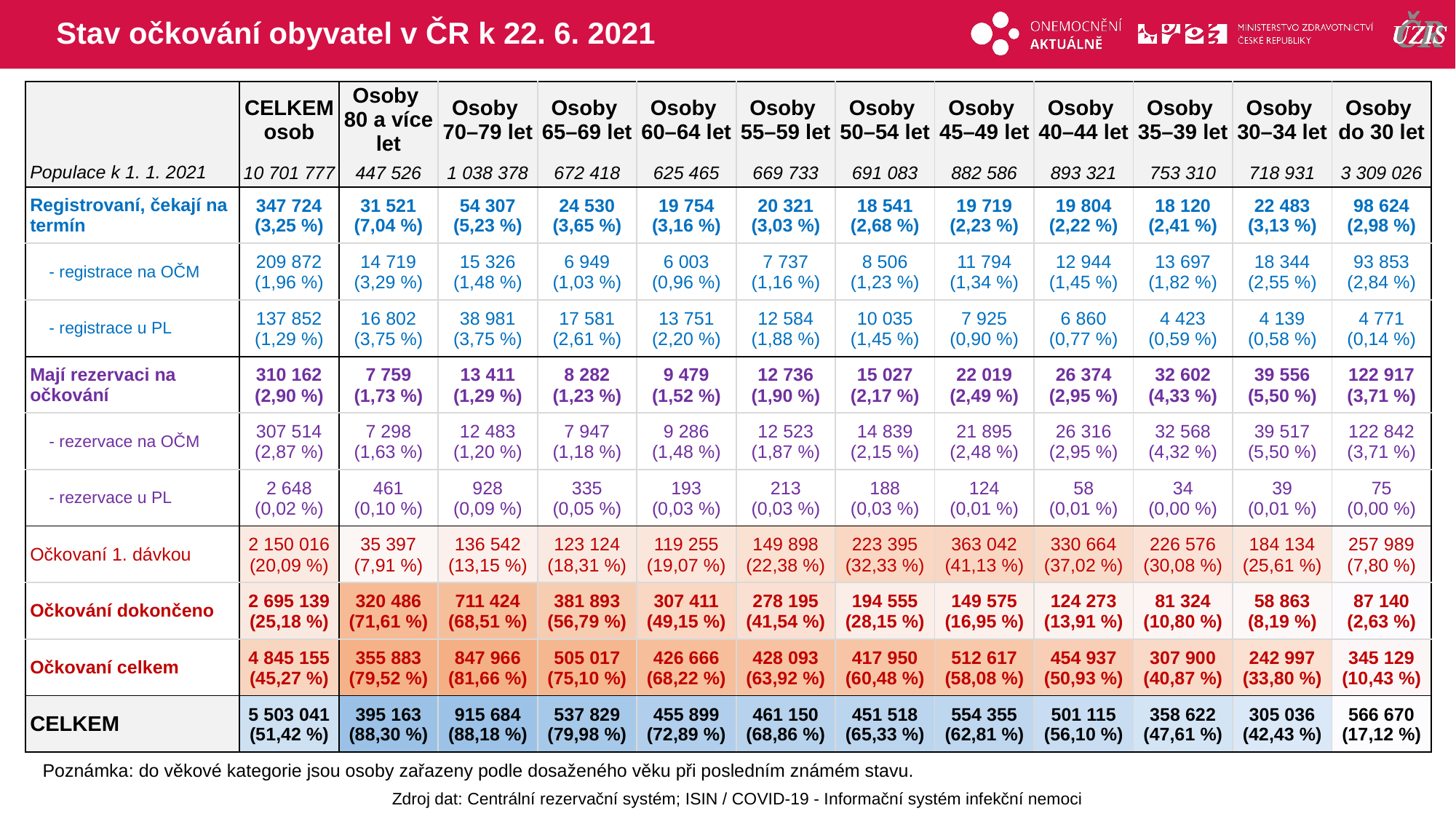

# Stav očkování obyvatel v ČR k 22. 6. 2021
|  | CELKEM osob | Osoby 80 a více let | Osoby 70–79 let | Osoby 65–69 let | Osoby 60–64 let | Osoby 55–59 let | Osoby 50–54 let | Osoby 45–49 let | Osoby 40–44 let | Osoby 35–39 let | Osoby 30–34 let | Osoby do 30 let |
| --- | --- | --- | --- | --- | --- | --- | --- | --- | --- | --- | --- | --- |
| Populace k 1. 1. 2021 | 10 701 777 | 447 526 | 1 038 378 | 672 418 | 625 465 | 669 733 | 691 083 | 882 586 | 893 321 | 753 310 | 718 931 | 3 309 026 |
| Registrovaní, čekají na termín | 347 724 (3,25 %) | 31 521 (7,04 %) | 54 307 (5,23 %) | 24 530 (3,65 %) | 19 754 (3,16 %) | 20 321 (3,03 %) | 18 541 (2,68 %) | 19 719 (2,23 %) | 19 804 (2,22 %) | 18 120 (2,41 %) | 22 483 (3,13 %) | 98 624 (2,98 %) |
| - registrace na OČM | 209 872 (1,96 %) | 14 719 (3,29 %) | 15 326 (1,48 %) | 6 949 (1,03 %) | 6 003 (0,96 %) | 7 737 (1,16 %) | 8 506 (1,23 %) | 11 794 (1,34 %) | 12 944 (1,45 %) | 13 697 (1,82 %) | 18 344 (2,55 %) | 93 853 (2,84 %) |
| - registrace u PL | 137 852 (1,29 %) | 16 802 (3,75 %) | 38 981 (3,75 %) | 17 581 (2,61 %) | 13 751 (2,20 %) | 12 584 (1,88 %) | 10 035 (1,45 %) | 7 925 (0,90 %) | 6 860 (0,77 %) | 4 423 (0,59 %) | 4 139 (0,58 %) | 4 771 (0,14 %) |
| Mají rezervaci na očkování | 310 162 (2,90 %) | 7 759 (1,73 %) | 13 411 (1,29 %) | 8 282 (1,23 %) | 9 479 (1,52 %) | 12 736 (1,90 %) | 15 027 (2,17 %) | 22 019 (2,49 %) | 26 374 (2,95 %) | 32 602 (4,33 %) | 39 556 (5,50 %) | 122 917 (3,71 %) |
| - rezervace na OČM | 307 514 (2,87 %) | 7 298 (1,63 %) | 12 483 (1,20 %) | 7 947 (1,18 %) | 9 286 (1,48 %) | 12 523 (1,87 %) | 14 839 (2,15 %) | 21 895 (2,48 %) | 26 316 (2,95 %) | 32 568 (4,32 %) | 39 517 (5,50 %) | 122 842 (3,71 %) |
| - rezervace u PL | 2 648 (0,02 %) | 461 (0,10 %) | 928 (0,09 %) | 335 (0,05 %) | 193 (0,03 %) | 213 (0,03 %) | 188 (0,03 %) | 124 (0,01 %) | 58 (0,01 %) | 34 (0,00 %) | 39 (0,01 %) | 75 (0,00 %) |
| Očkovaní 1. dávkou | 2 150 016 (20,09 %) | 35 397 (7,91 %) | 136 542 (13,15 %) | 123 124 (18,31 %) | 119 255 (19,07 %) | 149 898 (22,38 %) | 223 395 (32,33 %) | 363 042 (41,13 %) | 330 664 (37,02 %) | 226 576 (30,08 %) | 184 134 (25,61 %) | 257 989 (7,80 %) |
| Očkování dokončeno | 2 695 139 (25,18 %) | 320 486 (71,61 %) | 711 424 (68,51 %) | 381 893 (56,79 %) | 307 411 (49,15 %) | 278 195 (41,54 %) | 194 555 (28,15 %) | 149 575 (16,95 %) | 124 273 (13,91 %) | 81 324 (10,80 %) | 58 863 (8,19 %) | 87 140 (2,63 %) |
| Očkovaní celkem | 4 845 155 (45,27 %) | 355 883 (79,52 %) | 847 966 (81,66 %) | 505 017 (75,10 %) | 426 666 (68,22 %) | 428 093 (63,92 %) | 417 950 (60,48 %) | 512 617 (58,08 %) | 454 937 (50,93 %) | 307 900 (40,87 %) | 242 997 (33,80 %) | 345 129 (10,43 %) |
| CELKEM | 5 503 041 (51,42 %) | 395 163 (88,30 %) | 915 684 (88,18 %) | 537 829 (79,98 %) | 455 899 (72,89 %) | 461 150 (68,86 %) | 451 518 (65,33 %) | 554 355 (62,81 %) | 501 115 (56,10 %) | 358 622 (47,61 %) | 305 036 (42,43 %) | 566 670 (17,12 %) |
|  |  |  |  |  |  |  |  |  |  |  |  |
| --- | --- | --- | --- | --- | --- | --- | --- | --- | --- | --- | --- |
|  |  |  |  |  |  |  |  |  |  |  |  |
|  |  |  |  |  |  |  |  |  |  |  |  |
|  |  |  |  |  |  |  |  |  |  |  |  |
Poznámka: do věkové kategorie jsou osoby zařazeny podle dosaženého věku při posledním známém stavu.
Zdroj dat: Centrální rezervační systém; ISIN / COVID-19 - Informační systém infekční nemoci